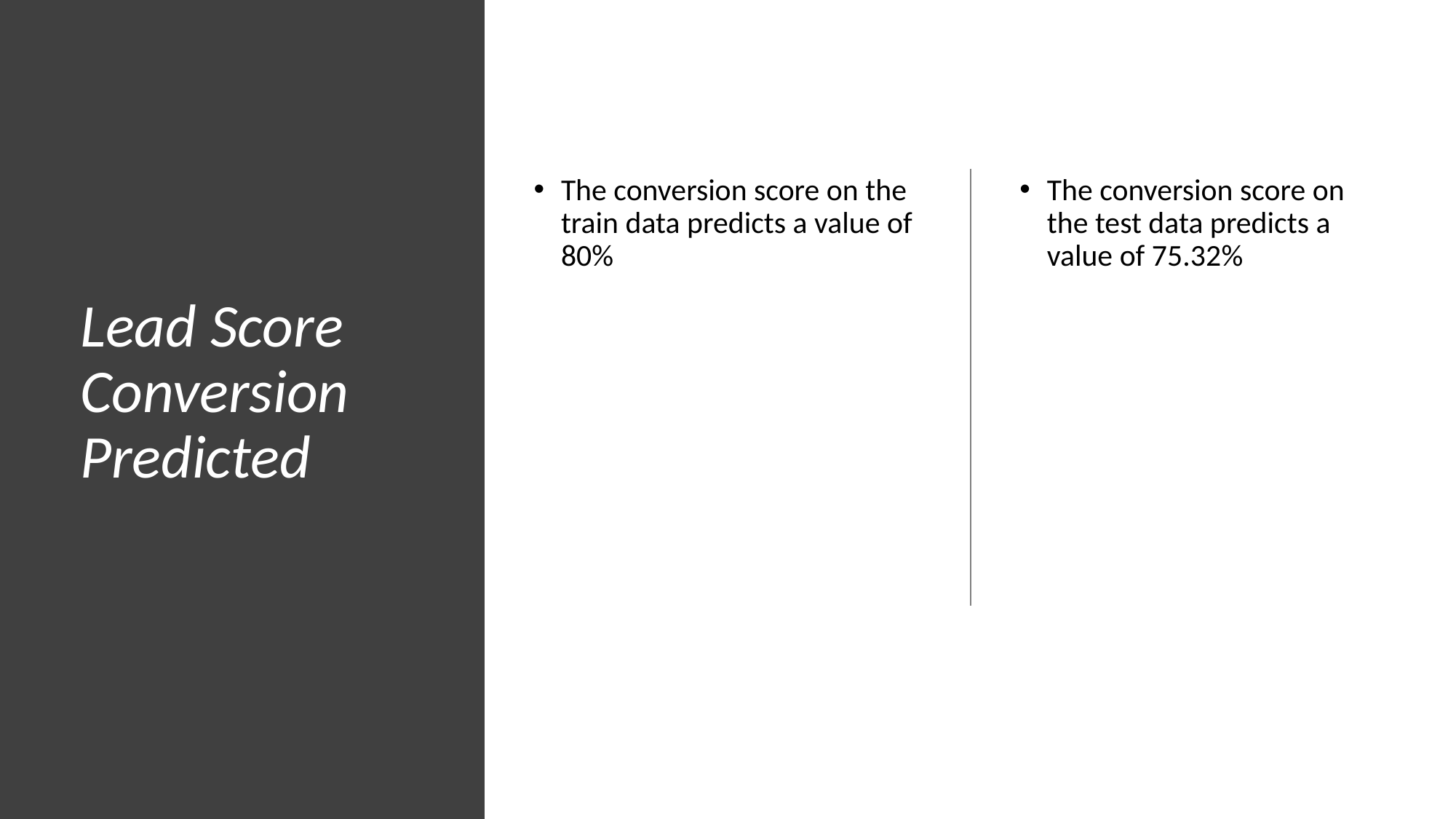

The conversion score on the train data predicts a value of 80%
The conversion score on the test data predicts a value of 75.32%
# Lead Score Conversion Predicted